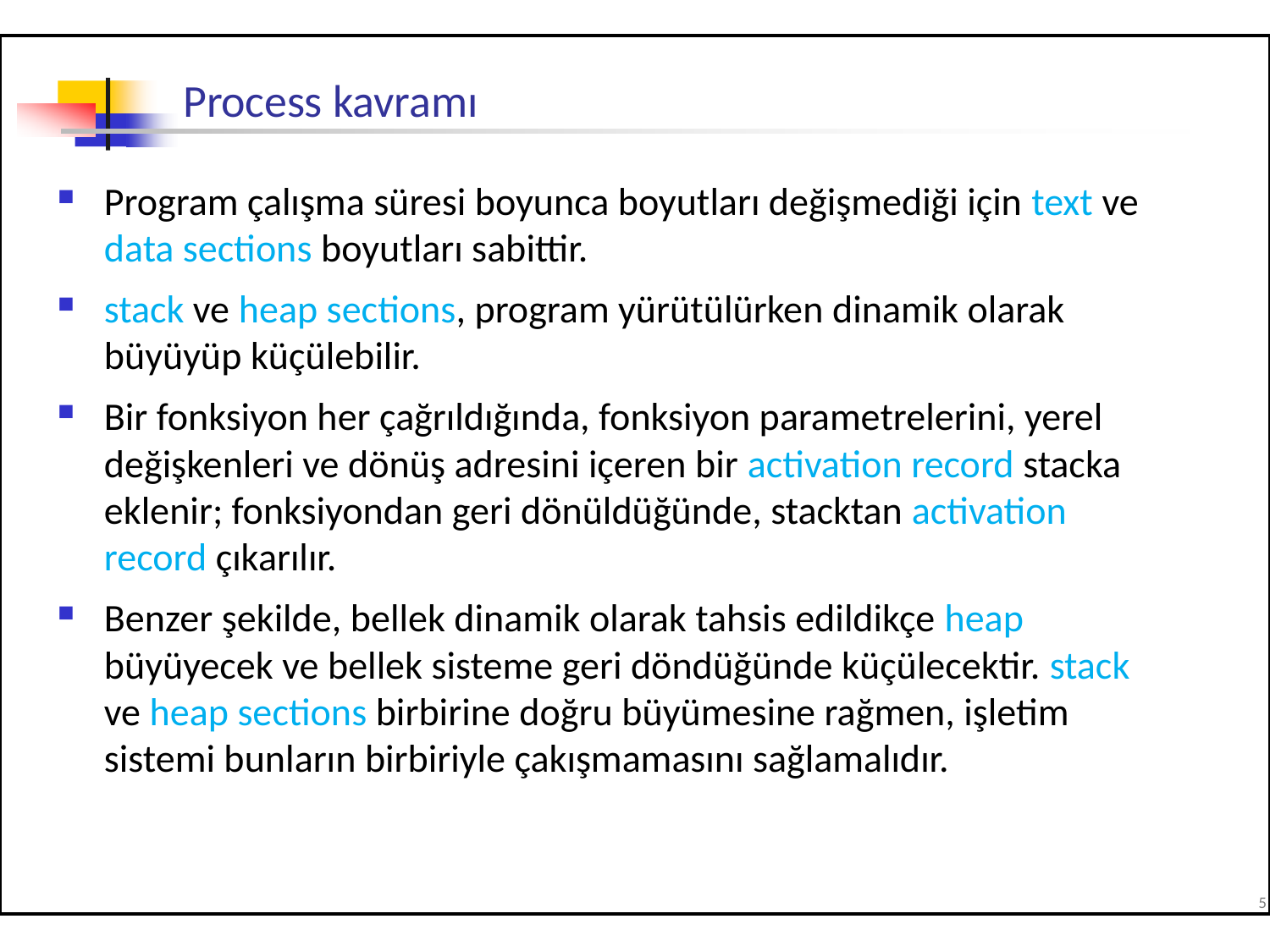

# Process kavramı
Program çalışma süresi boyunca boyutları değişmediği için text ve data sections boyutları sabittir.
stack ve heap sections, program yürütülürken dinamik olarak büyüyüp küçülebilir.
Bir fonksiyon her çağrıldığında, fonksiyon parametrelerini, yerel değişkenleri ve dönüş adresini içeren bir activation record stacka eklenir; fonksiyondan geri dönüldüğünde, stacktan activation record çıkarılır.
Benzer şekilde, bellek dinamik olarak tahsis edildikçe heap büyüyecek ve bellek sisteme geri döndüğünde küçülecektir. stack ve heap sections birbirine doğru büyümesine rağmen, işletim sistemi bunların birbiriyle çakışmamasını sağlamalıdır.
5